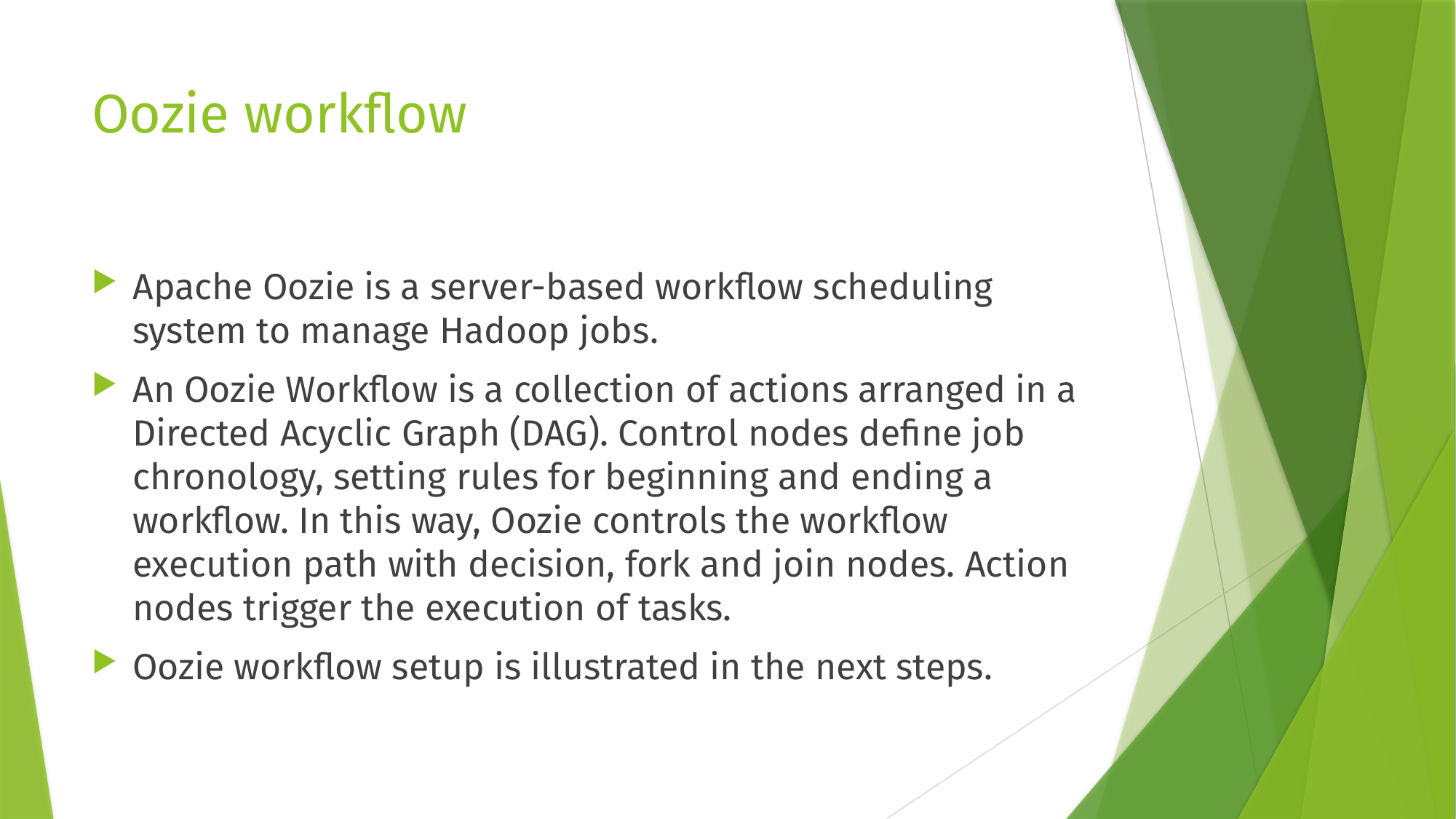

# Oozie workflow
Apache Oozie is a server-based workflow scheduling system to manage Hadoop jobs.
An Oozie Workflow is a collection of actions arranged in a Directed Acyclic Graph (DAG). Control nodes define job chronology, setting rules for beginning and ending a workflow. In this way, Oozie controls the workflow execution path with decision, fork and join nodes. Action nodes trigger the execution of tasks.
Oozie workflow setup is illustrated in the next steps.